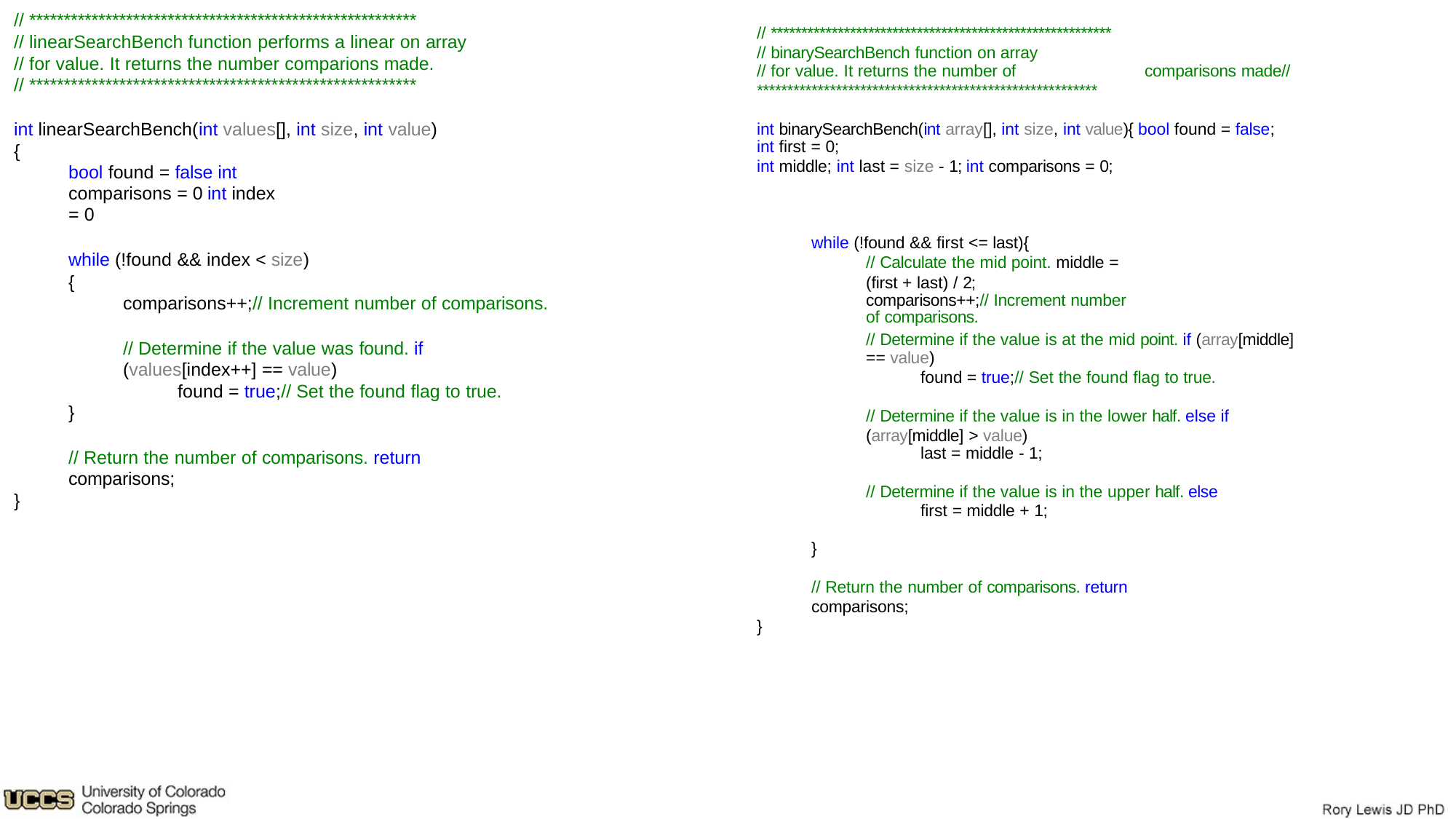

// ********************************************************
// linearSearchBench function performs a linear on array
// for value. It returns the number comparions made.
// ********************************************************
// ********************************************************
// binarySearchBench function on array
// for value. It returns the number of	comparisons made//
********************************************************
int linearSearchBench(int values[], int size, int value)
{
bool found = false int comparisons = 0 int index = 0
int binarySearchBench(int array[], int size, int value){ bool found = false;
int first = 0;
int middle; int last = size - 1; int comparisons = 0;
while (!found && first <= last){
// Calculate the mid point. middle = (first + last) / 2;
comparisons++;// Increment number of comparisons.
while (!found && index < size)
{
comparisons++;// Increment number of comparisons.
// Determine if the value is at the mid point. if (array[middle] == value)
found = true;// Set the found flag to true.
// Determine if the value was found. if (values[index++] == value)
found = true;// Set the found flag to true.
}
// Determine if the value is in the lower half. else if (array[middle] > value)
last = middle - 1;
// Return the number of comparisons. return comparisons;
// Determine if the value is in the upper half. else
first = middle + 1;
}
}

// Return the number of comparisons. return comparisons;
}